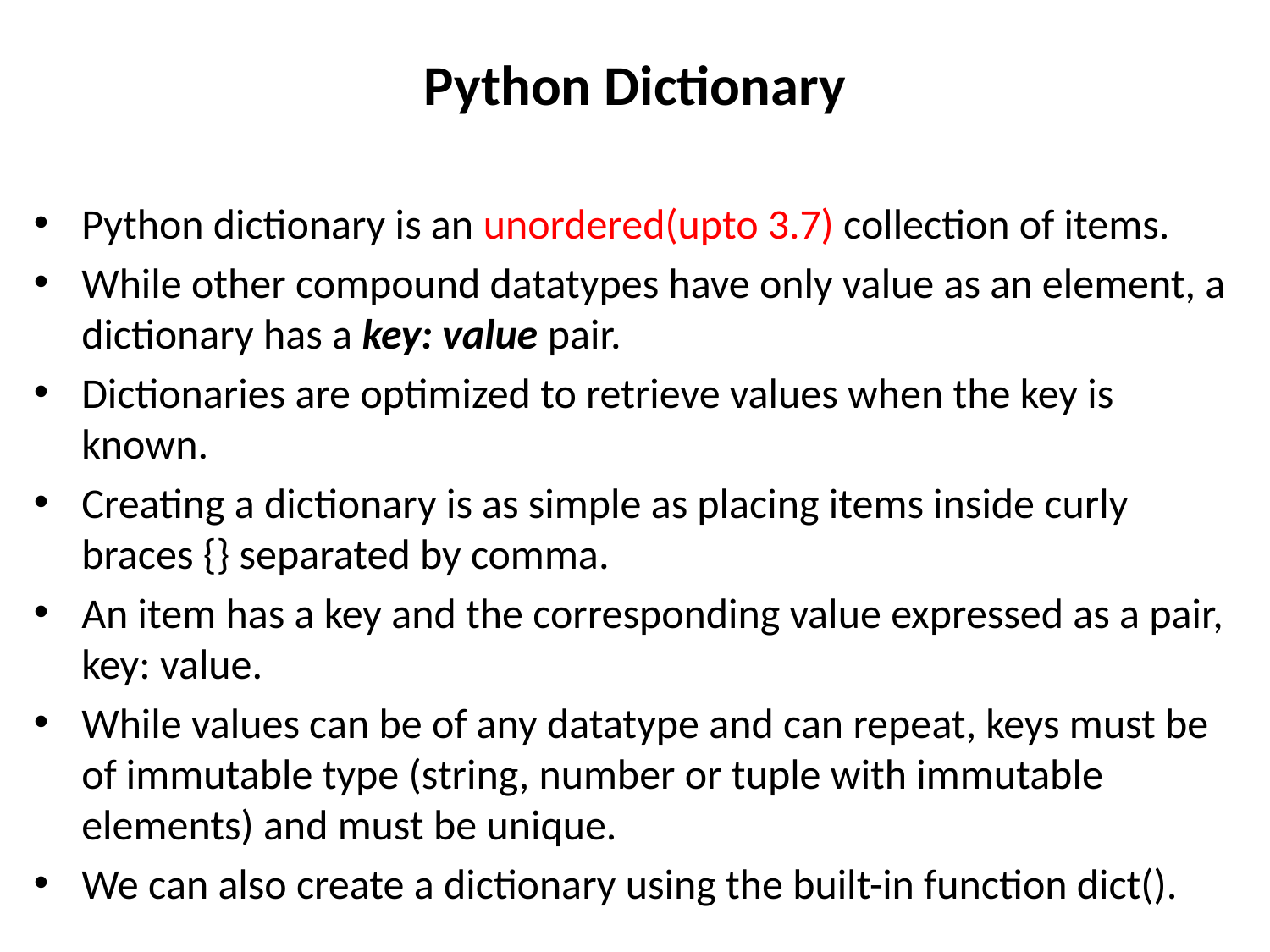

# Python Dictionary
Python dictionary is an unordered(upto 3.7) collection of items.
While other compound datatypes have only value as an element, a dictionary has a key: value pair.
Dictionaries are optimized to retrieve values when the key is known.
Creating a dictionary is as simple as placing items inside curly braces {} separated by comma.
An item has a key and the corresponding value expressed as a pair, key: value.
While values can be of any datatype and can repeat, keys must be of immutable type (string, number or tuple with immutable elements) and must be unique.
We can also create a dictionary using the built-in function dict().